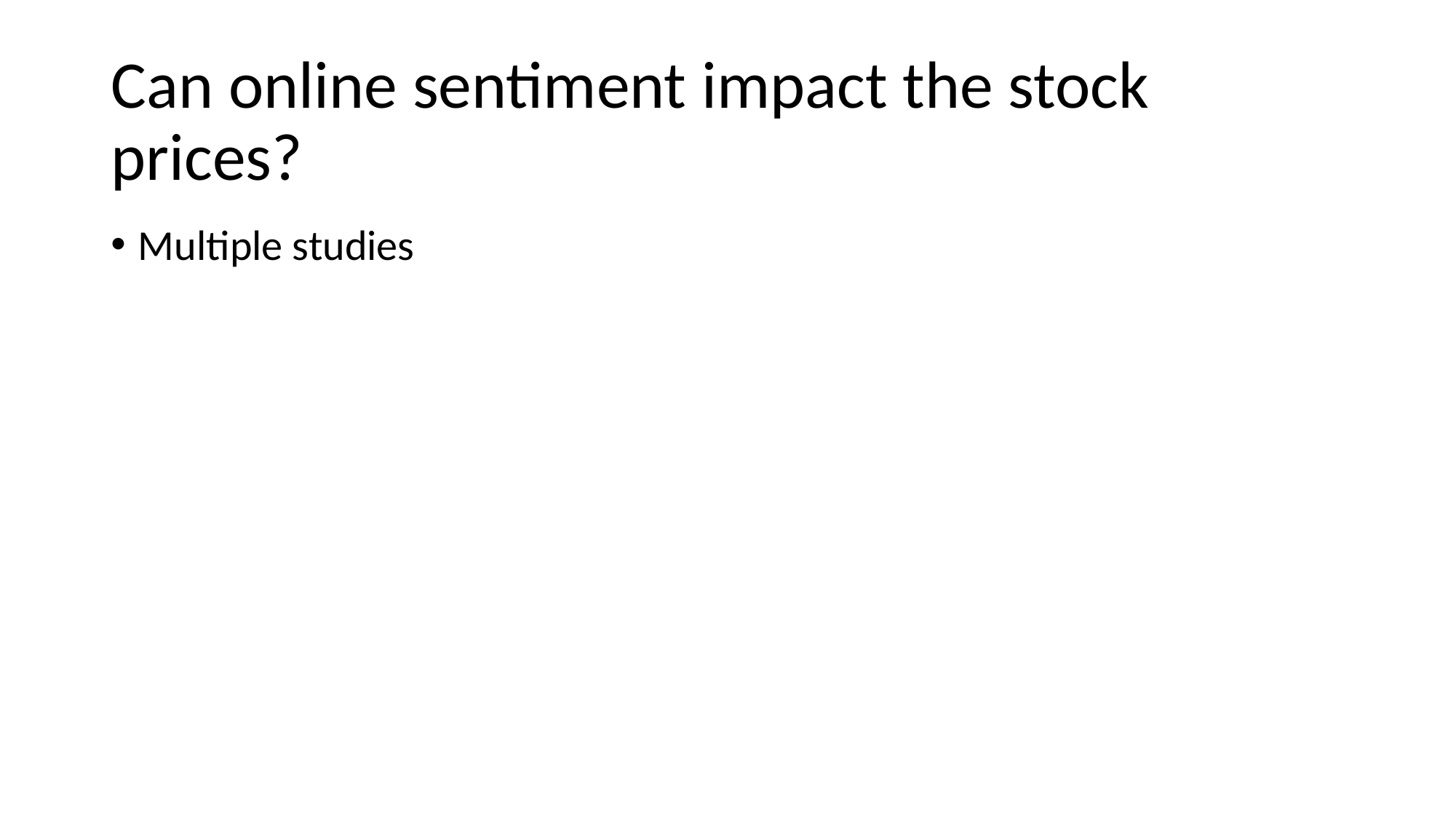

# Can online sentiment impact the stock prices?
Multiple studies